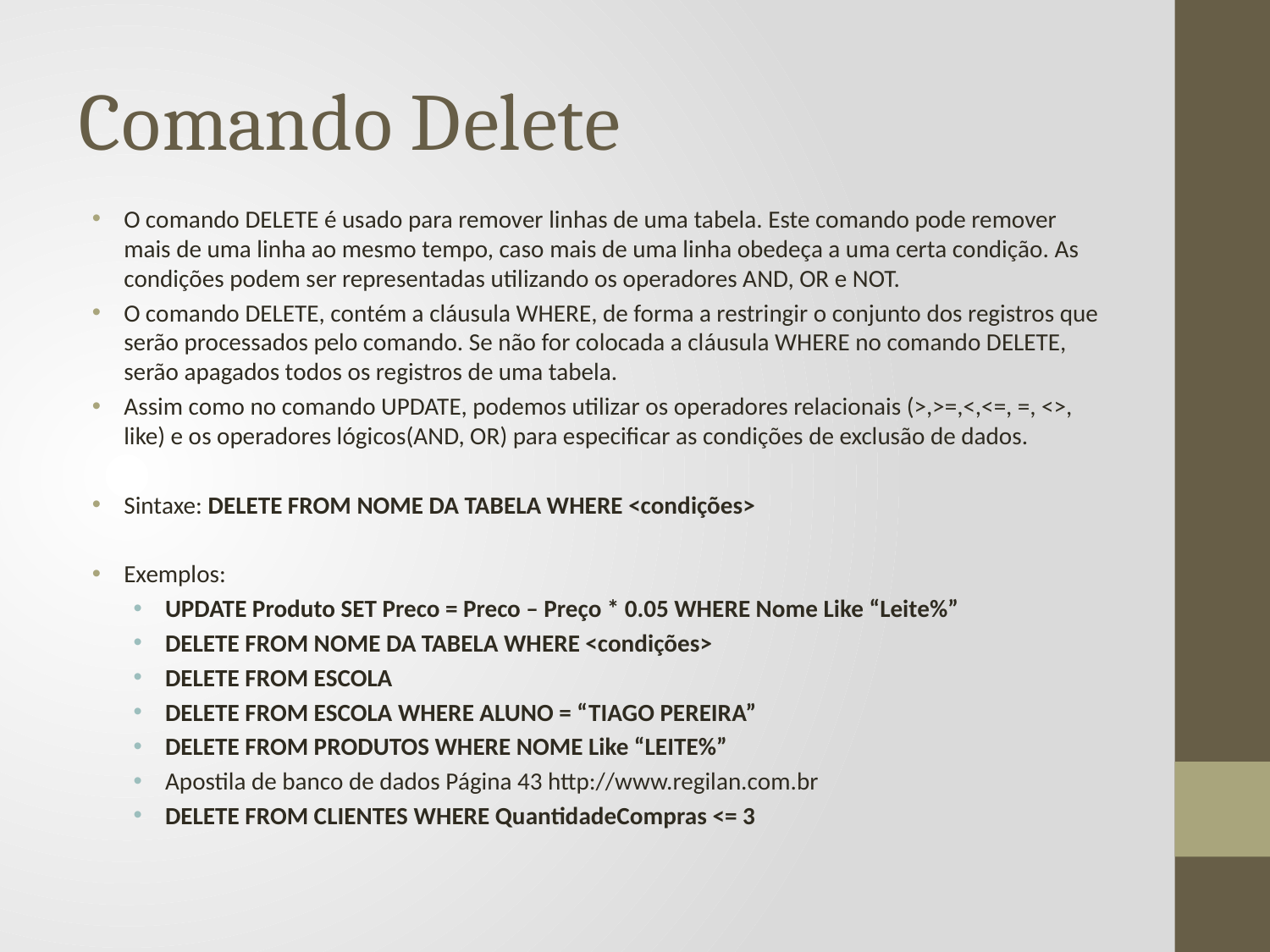

# Comando Delete
O comando DELETE é usado para remover linhas de uma tabela. Este comando pode remover mais de uma linha ao mesmo tempo, caso mais de uma linha obedeça a uma certa condição. As condições podem ser representadas utilizando os operadores AND, OR e NOT.
O comando DELETE, contém a cláusula WHERE, de forma a restringir o conjunto dos registros que serão processados pelo comando. Se não for colocada a cláusula WHERE no comando DELETE, serão apagados todos os registros de uma tabela.
Assim como no comando UPDATE, podemos utilizar os operadores relacionais (>,>=,<,<=, =, <>, like) e os operadores lógicos(AND, OR) para especificar as condições de exclusão de dados.

Sintaxe: DELETE FROM NOME DA TABELA WHERE <condições>

Exemplos:
UPDATE Produto SET Preco = Preco – Preço * 0.05 WHERE Nome Like “Leite%”
DELETE FROM NOME DA TABELA WHERE <condições>
DELETE FROM ESCOLA
DELETE FROM ESCOLA WHERE ALUNO = “TIAGO PEREIRA”
DELETE FROM PRODUTOS WHERE NOME Like “LEITE%”
Apostila de banco de dados Página 43 http://www.regilan.com.br
DELETE FROM CLIENTES WHERE QuantidadeCompras <= 3